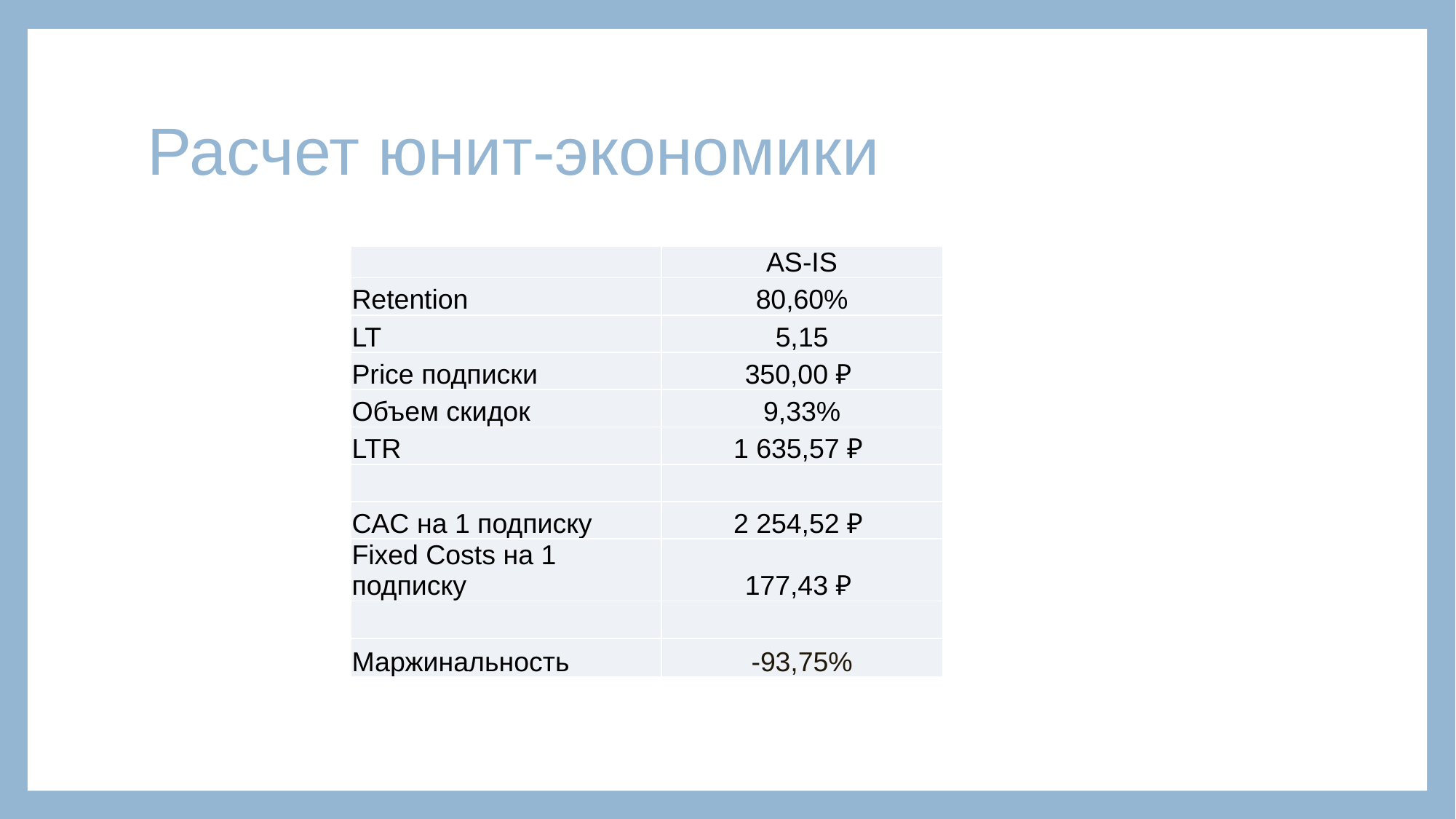

# Расчет юнит-экономики
|  | AS-IS |
| --- | --- |
| Retention | 80,60% |
| LT | 5,15 |
| Price подписки | 350,00 ₽ |
| Объем скидок | 9,33% |
| LTR | 1 635,57 ₽ |
|  |  |
| CAC на 1 подписку | 2 254,52 ₽ |
| Fixed Costs на 1 подписку | 177,43 ₽ |
|  |  |
| Маржинальность | -93,75% |